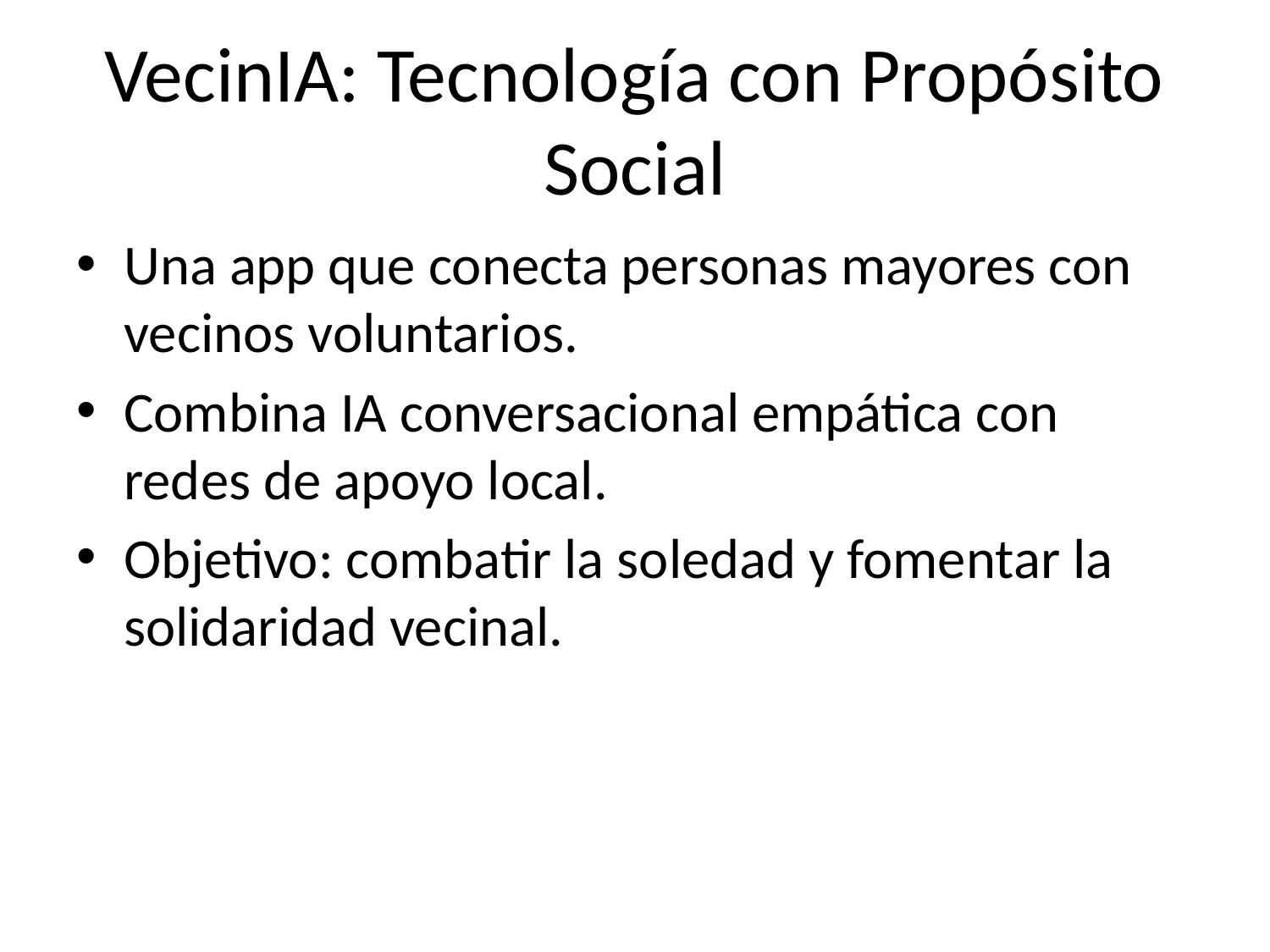

# VecinIA: Tecnología con Propósito Social
Una app que conecta personas mayores con vecinos voluntarios.
Combina IA conversacional empática con redes de apoyo local.
Objetivo: combatir la soledad y fomentar la solidaridad vecinal.